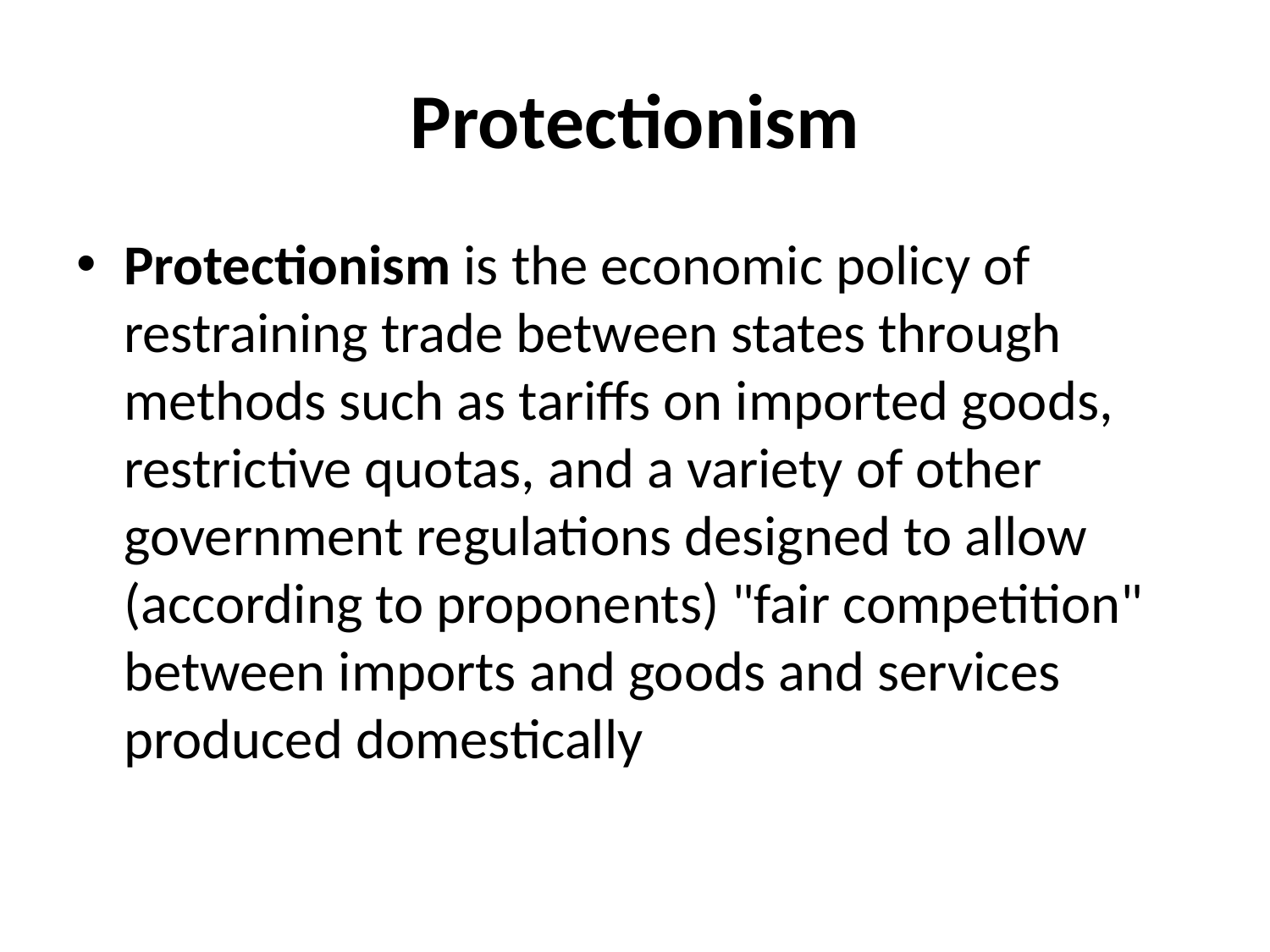

# Protectionism
Protectionism is the economic policy of restraining trade between states through methods such as tariffs on imported goods, restrictive quotas, and a variety of other government regulations designed to allow (according to proponents) "fair competition" between imports and goods and services produced domestically